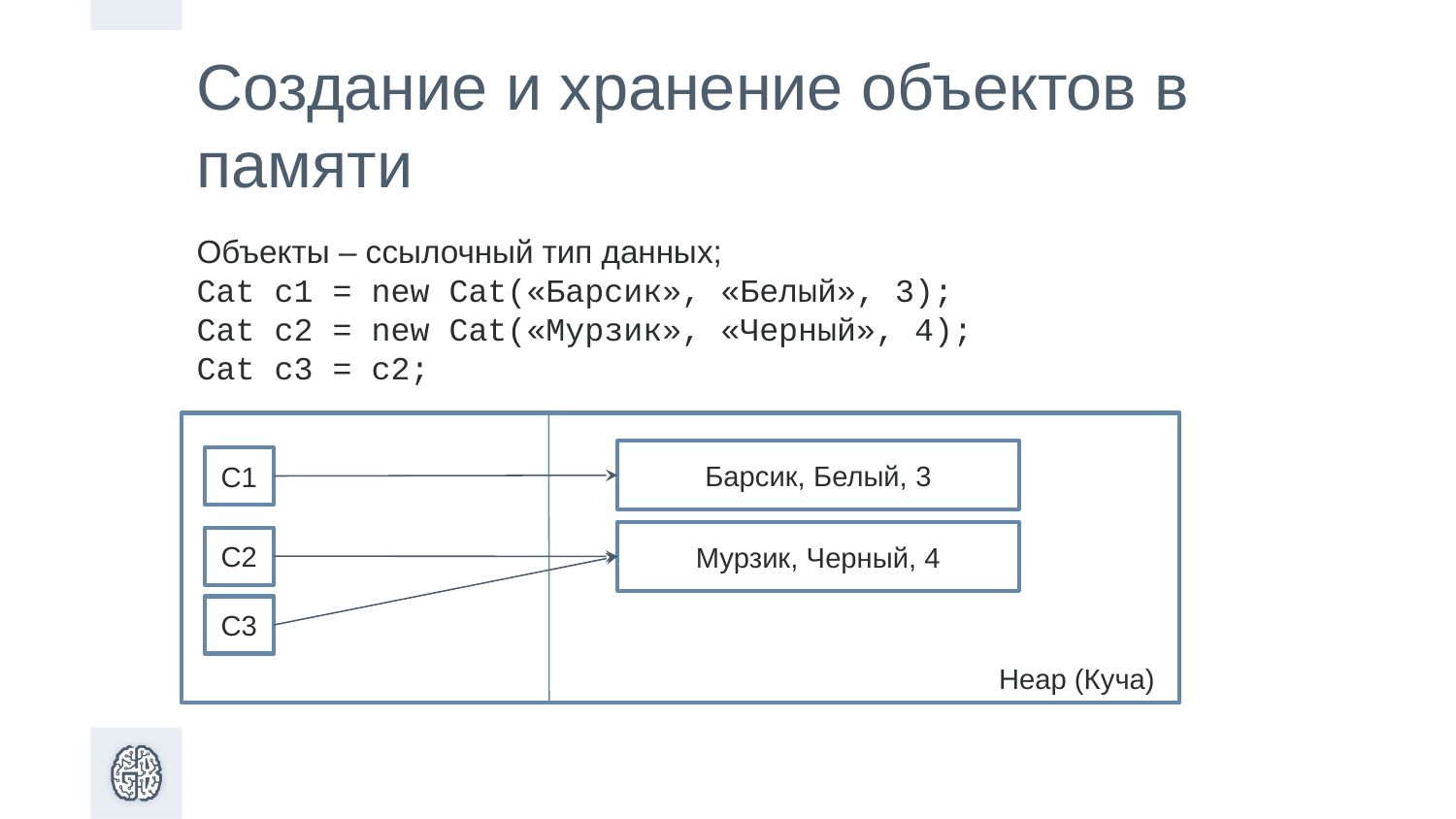

Создание и хранение объектов в памяти
Объекты – ссылочный тип данных;
Cat c1 = new Cat(«Барсик», «Белый», 3);
Cat c2 = new Cat(«Мурзик», «Черный», 4);
Cat c3 = c2;

Барсик, Белый, 3
C1
Мурзик, Черный, 4
C2
C3
Heap (Куча)